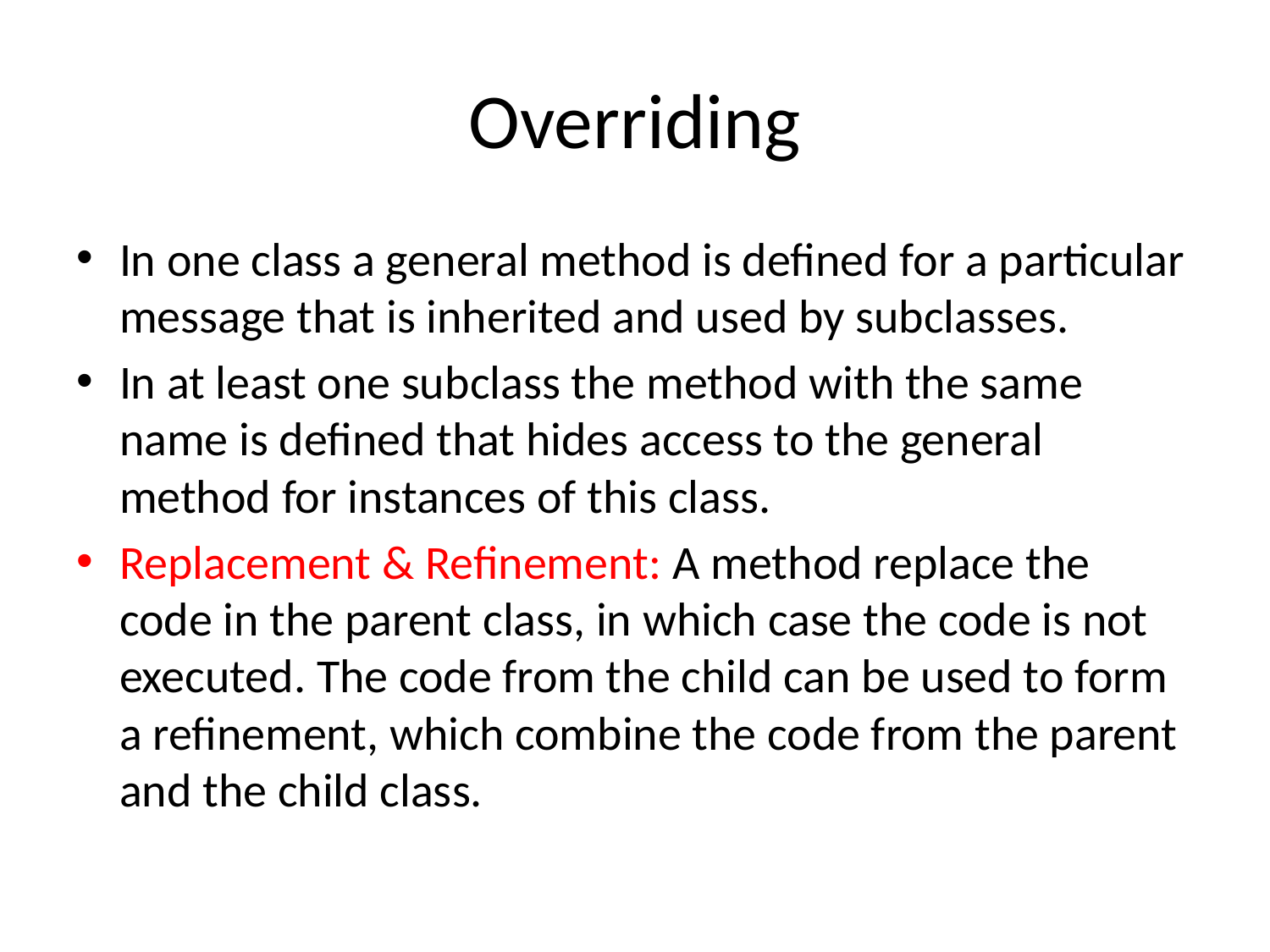

# Overriding
In one class a general method is defined for a particular message that is inherited and used by subclasses.
In at least one subclass the method with the same name is defined that hides access to the general method for instances of this class.
Replacement & Refinement: A method replace the code in the parent class, in which case the code is not executed. The code from the child can be used to form a refinement, which combine the code from the parent and the child class.